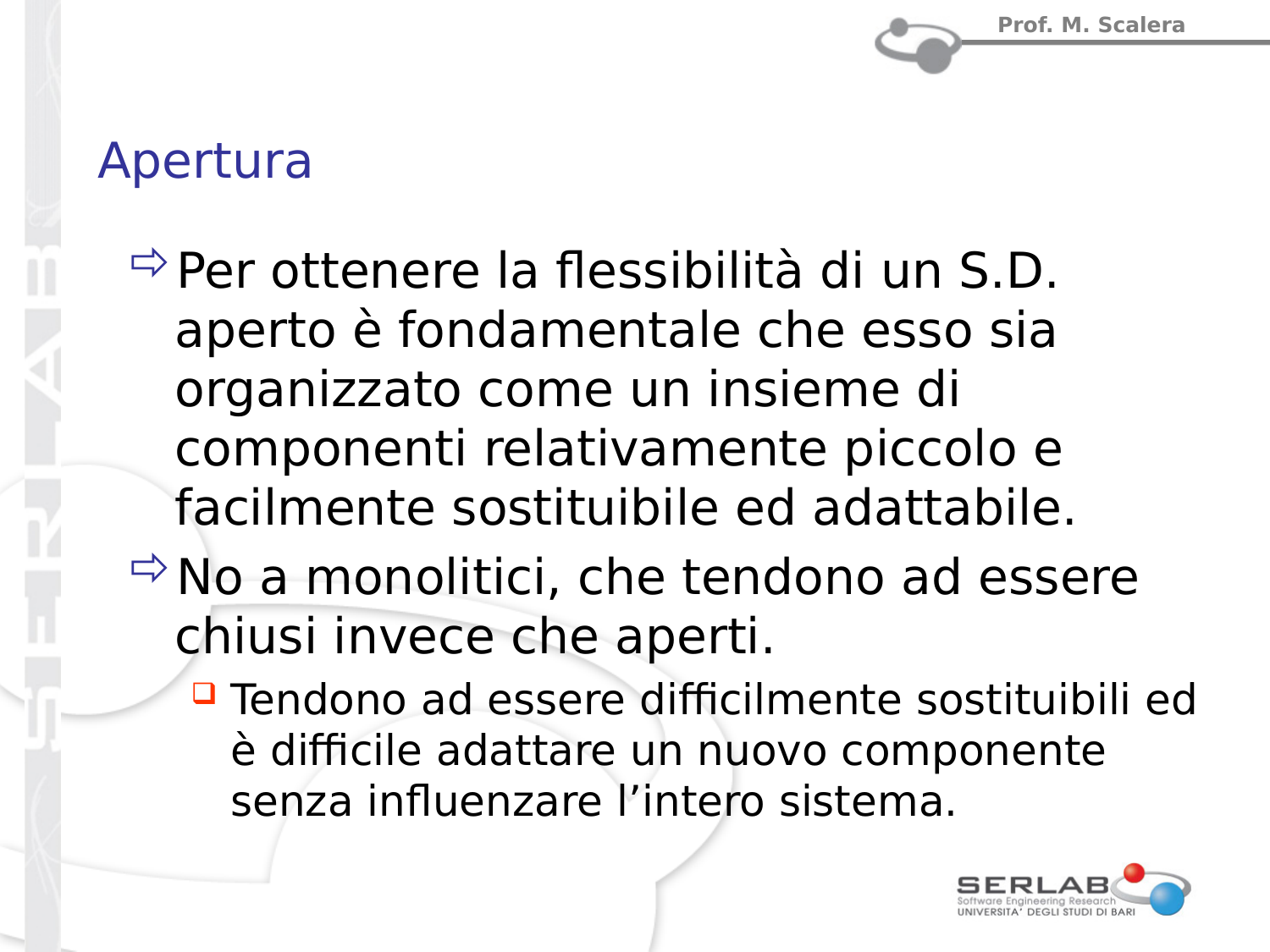

# Apertura
Per ottenere la flessibilità di un S.D. aperto è fondamentale che esso sia organizzato come un insieme di componenti relativamente piccolo e facilmente sostituibile ed adattabile.
No a monolitici, che tendono ad essere chiusi invece che aperti.
Tendono ad essere difficilmente sostituibili ed è difficile adattare un nuovo componente senza influenzare l’intero sistema.